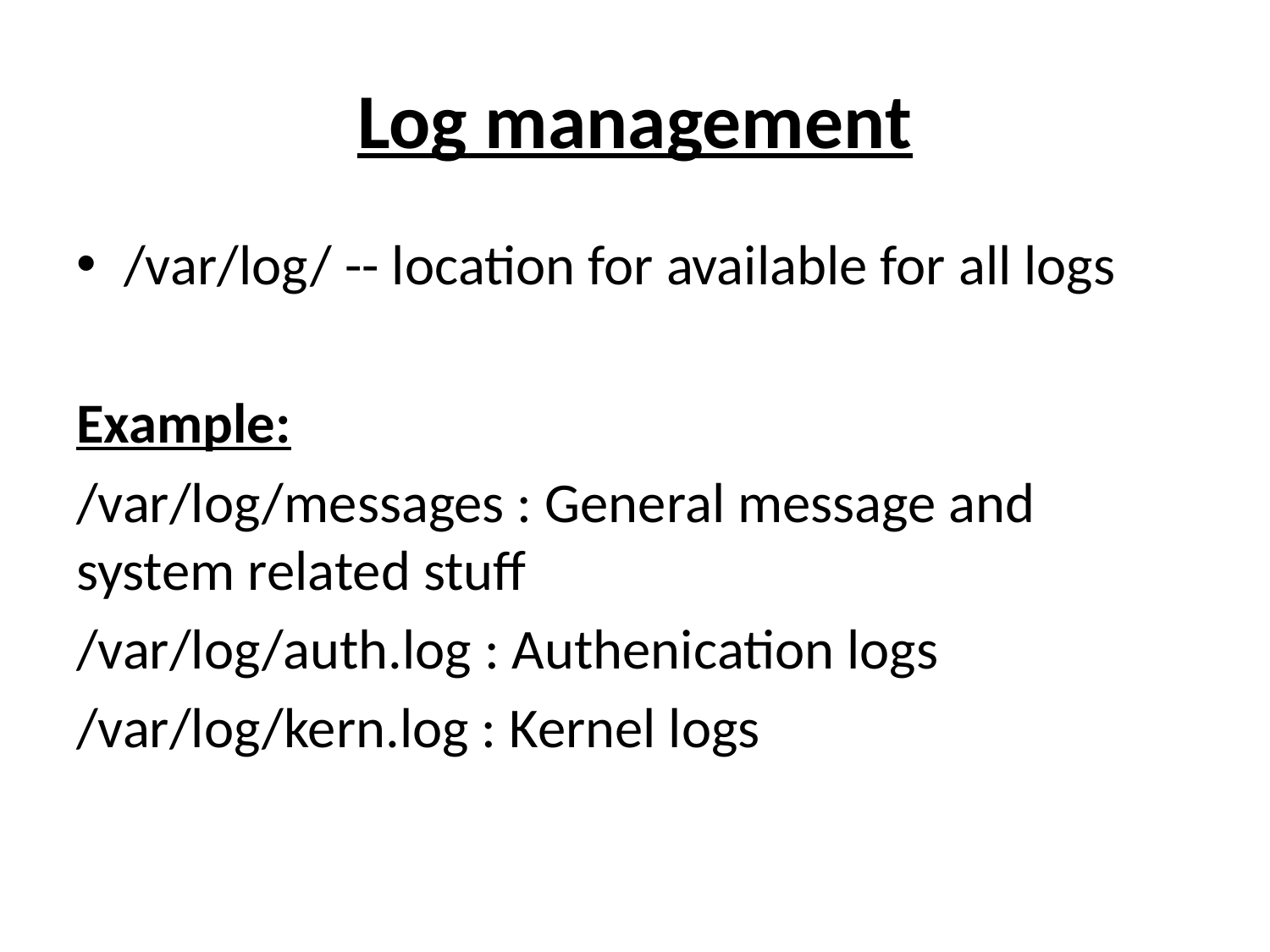

# Log management
/var/log/ -- location for available for all logs

Example:
/var/log/messages : General message and system related stuff
/var/log/auth.log : Authenication logs
/var/log/kern.log : Kernel logs